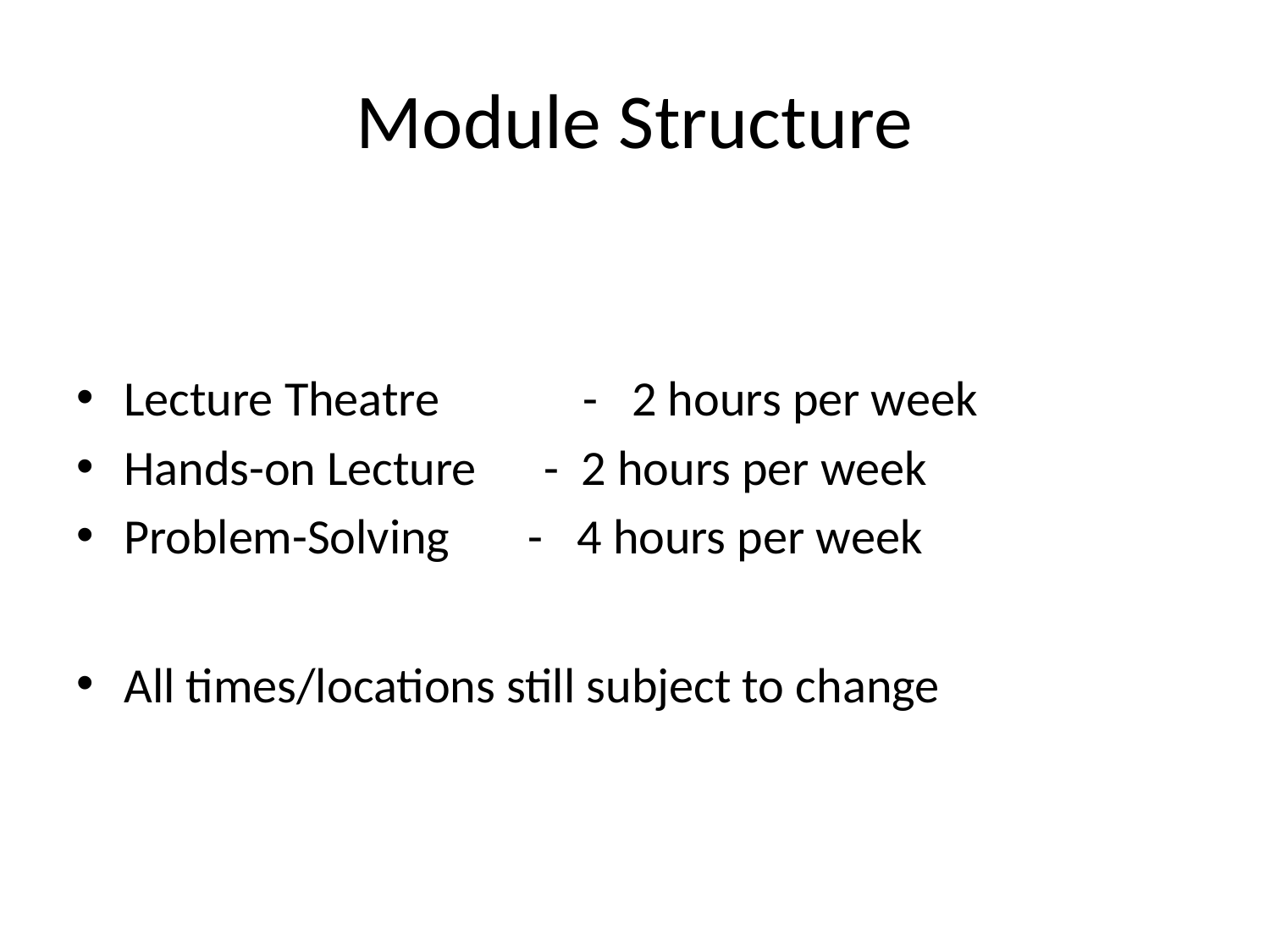

# Module Structure

Lecture Theatre	       -   2 hours per week
Hands-on Lecture      -  2 hours per week
Problem-Solving       -   4 hours per week

All times/locations still subject to change